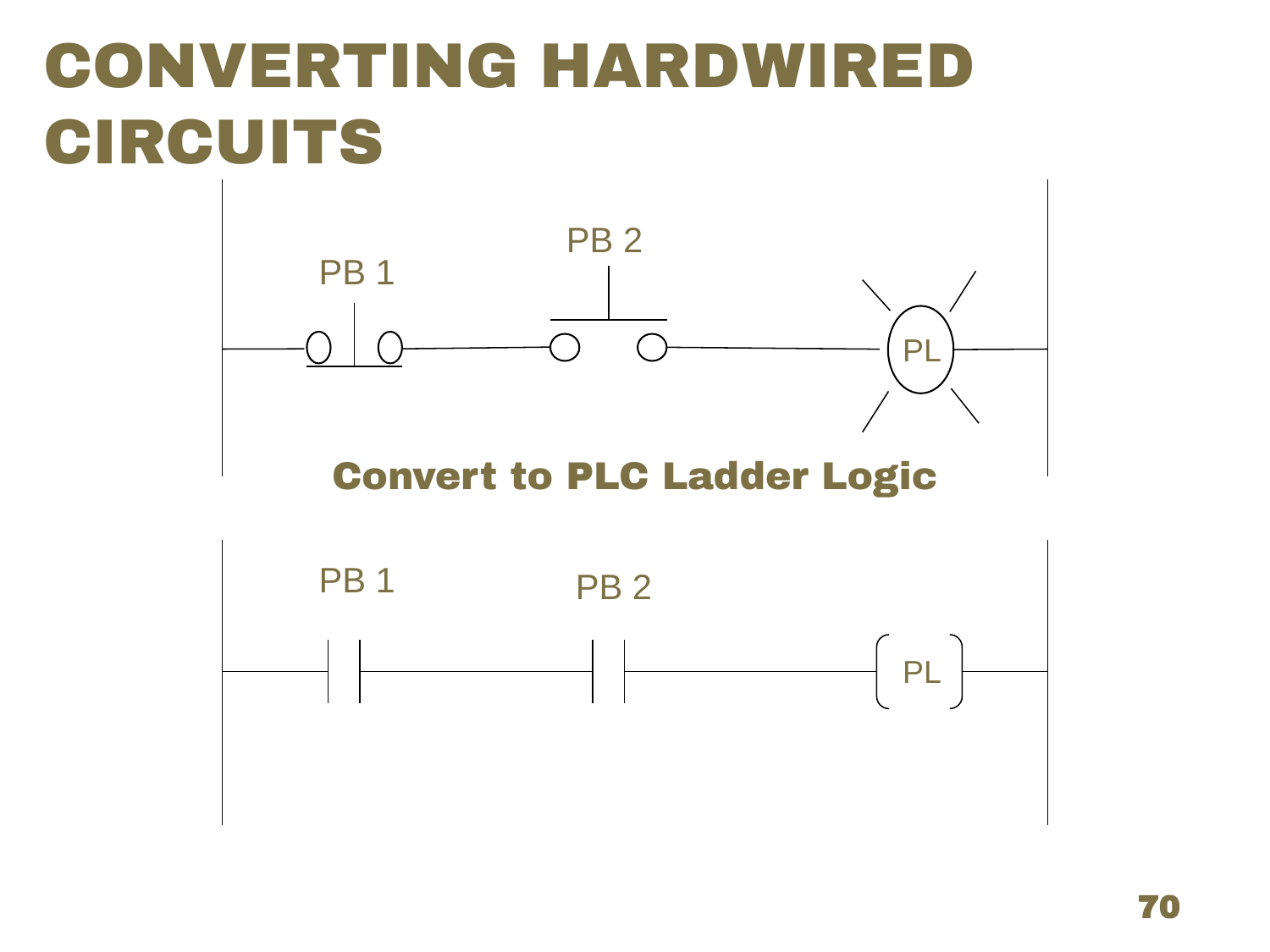

CONVERTING HARDWIRED CIRCUITS
PB 2
PB 1

PL
Convert to PLC Ladder Logic
PB 1
PB 2

PL
70